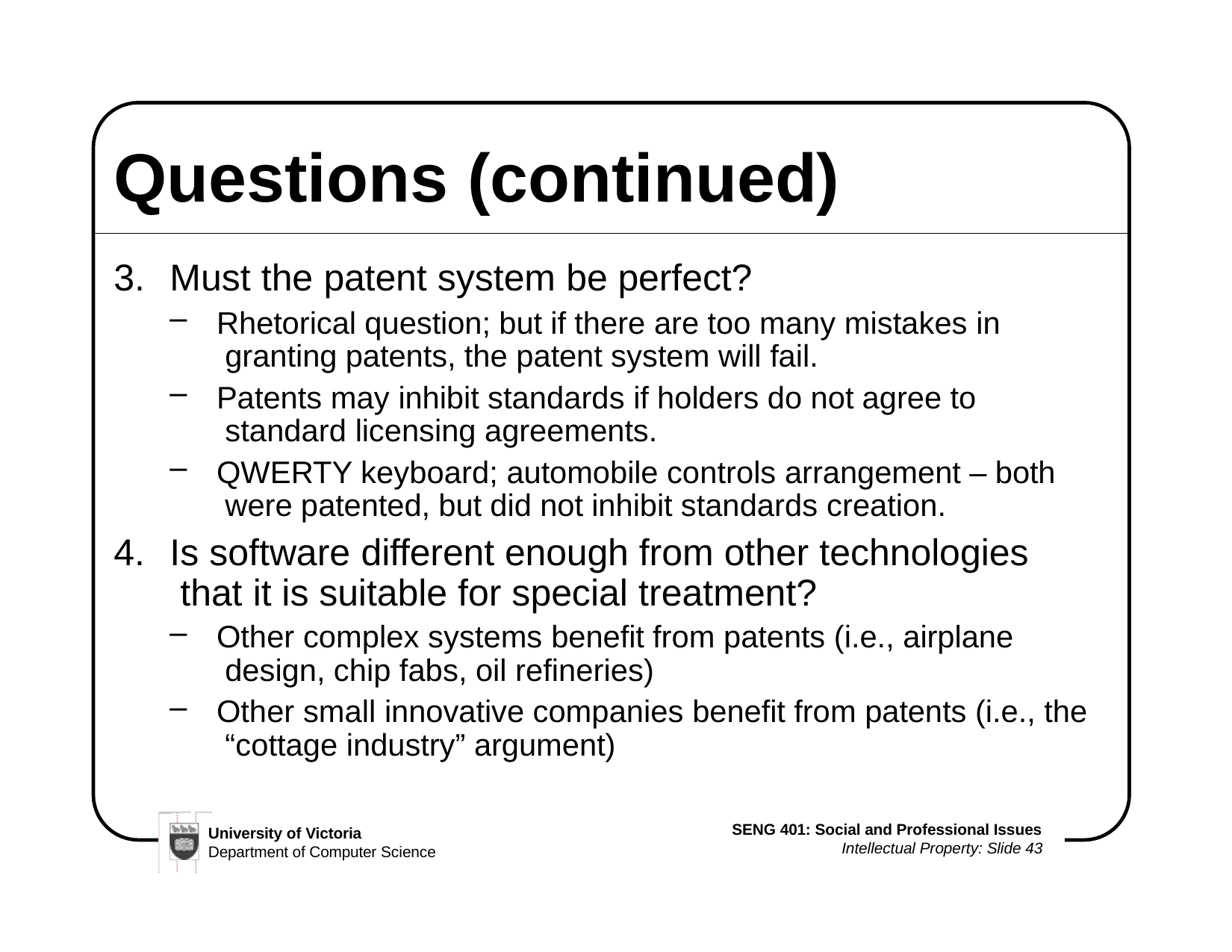

# Questions (continued)

Must the patent system be perfect?
Rhetorical question; but if there are too many mistakes in  granting patents, the patent system will fail.
Patents may inhibit standards if holders do not agree to  standard licensing agreements.
QWERTY keyboard; automobile controls arrangement – both  were patented, but did not inhibit standards creation.
Is software different enough from other technologies  that it is suitable for special treatment?
Other complex systems benefit from patents (i.e., airplane  design, chip fabs, oil refineries)
Other small innovative companies benefit from patents (i.e., the  “cottage industry” argument)
SENG 401: Social and Professional Issues
Intellectual Property: Slide 43
University of Victoria
Department of Computer Science